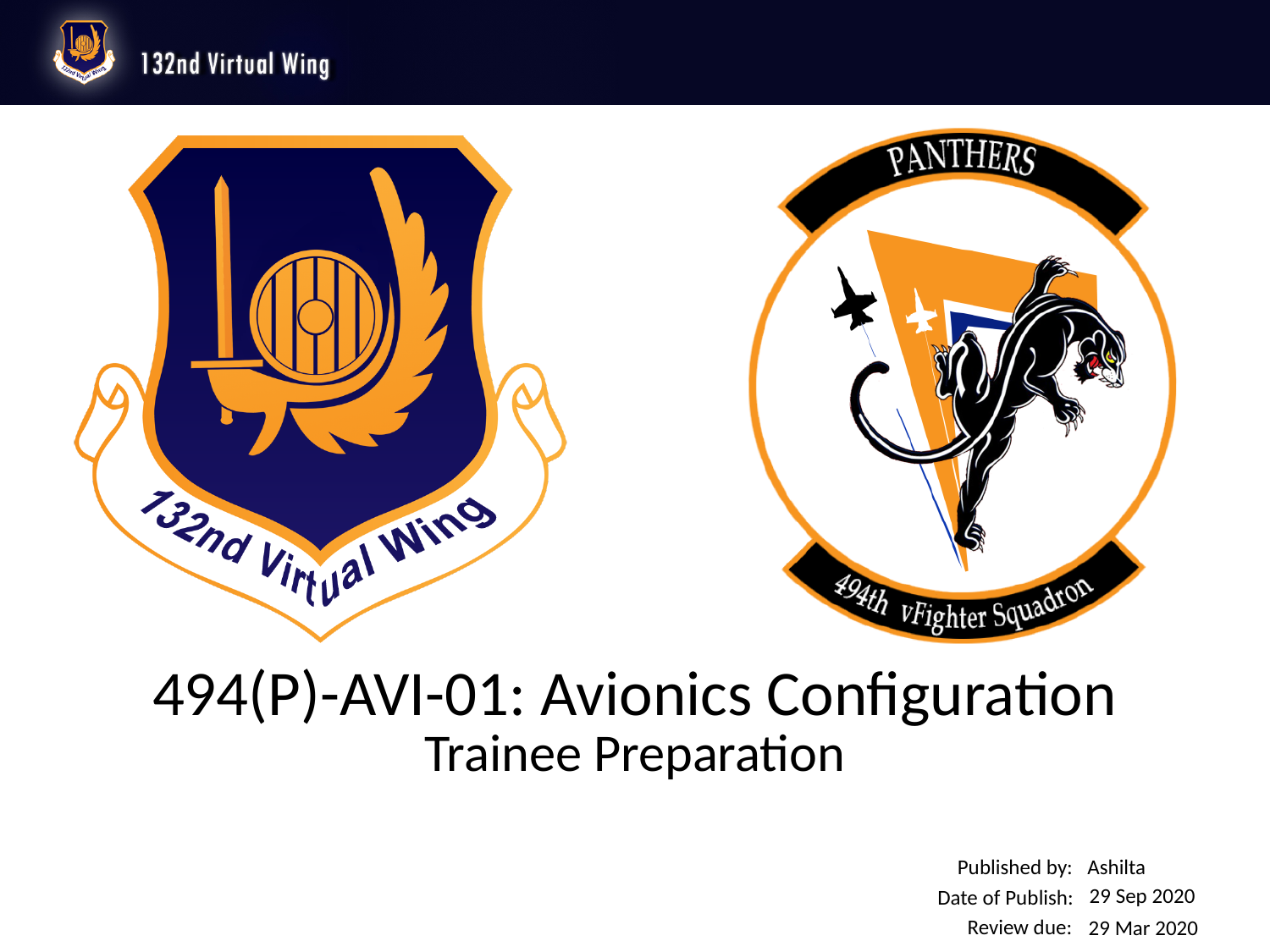

494(P)-AVI-01: Avionics Configuration
Trainee Preparation
Ashilta
29 Sep 2020
29 Mar 2020